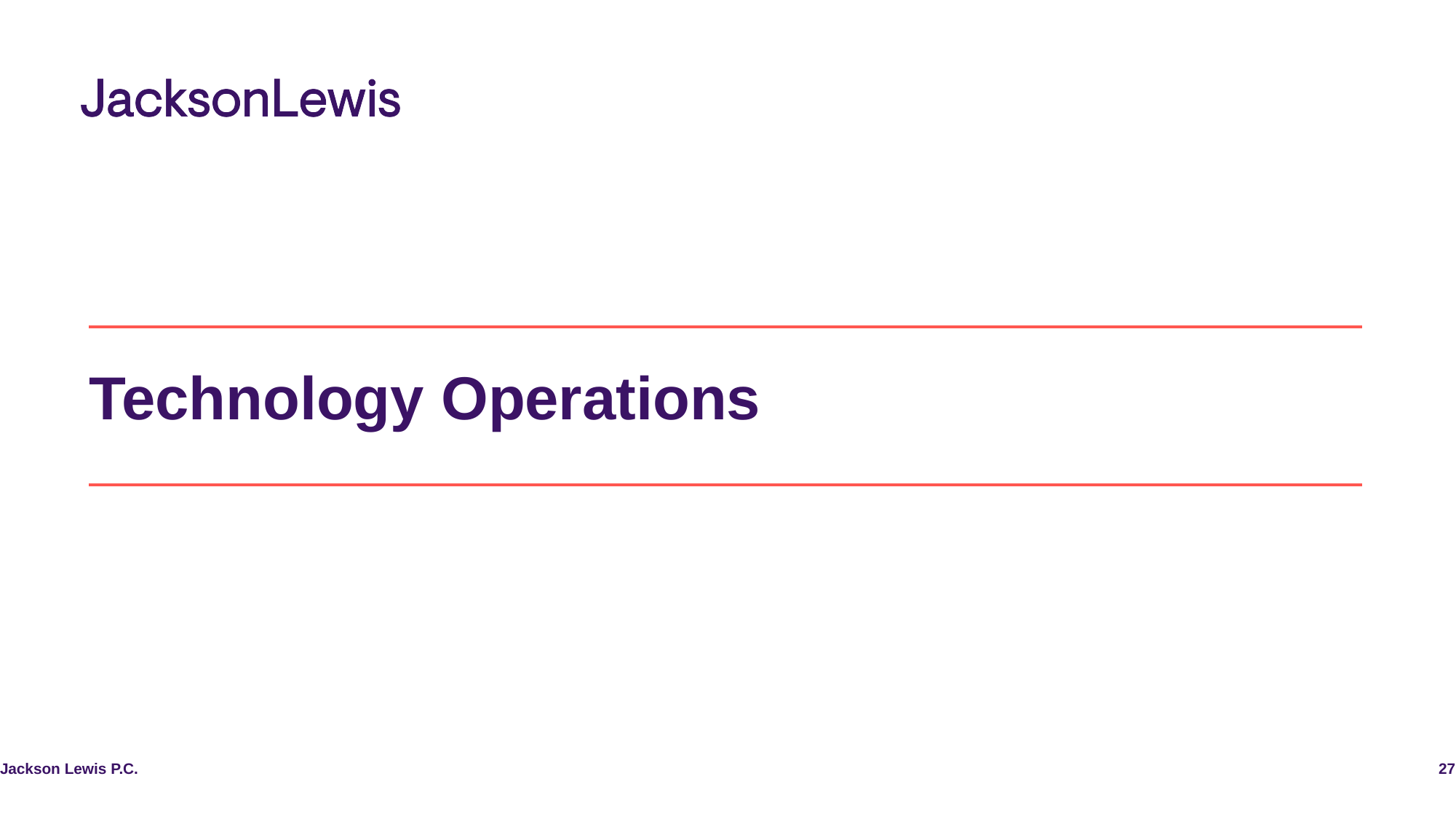

# Technology Operations
27
Jackson Lewis P.C.